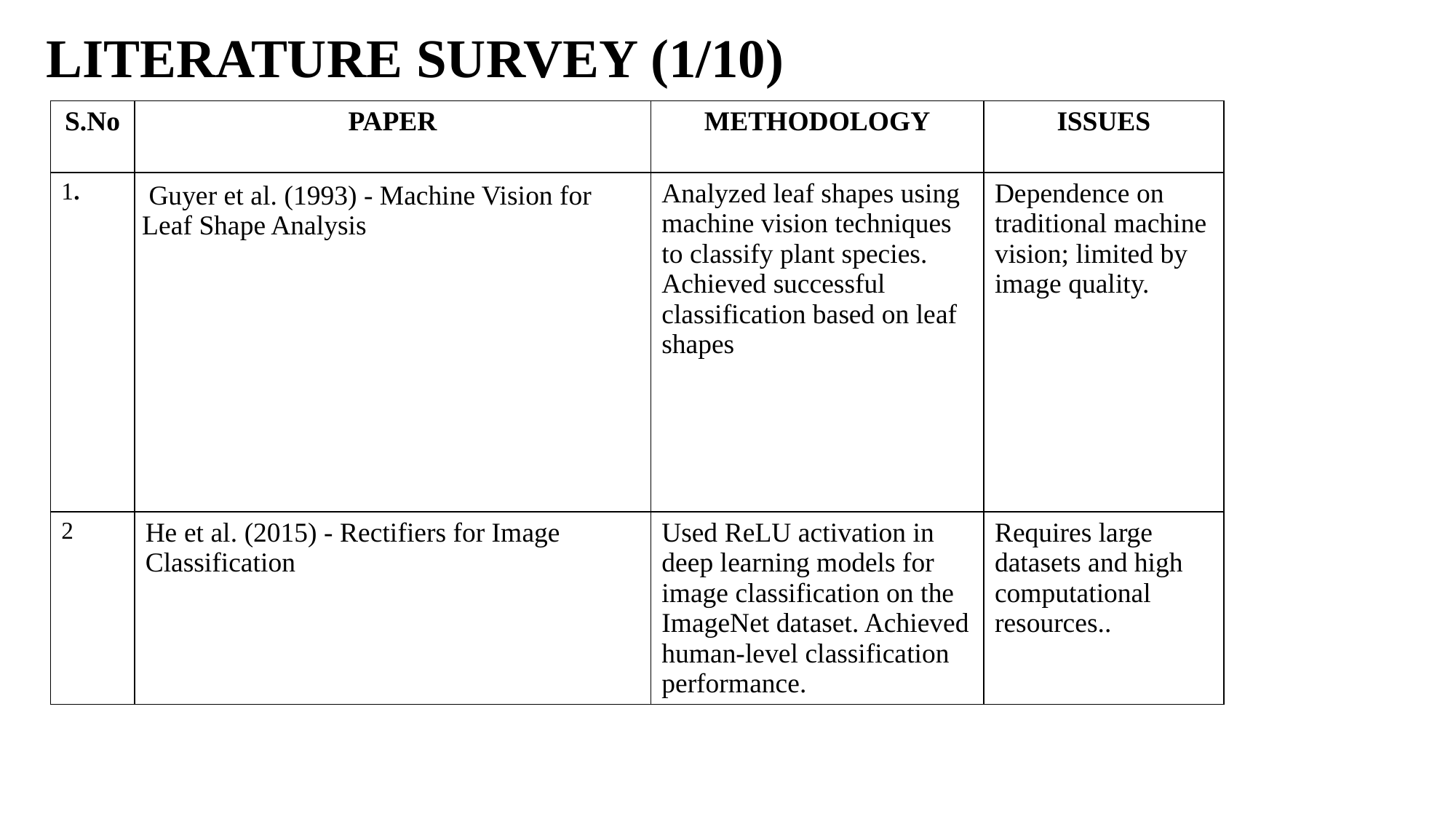

# LITERATURE SURVEY (1/10)
| S.No | PAPER | METHODOLOGY | ISSUES |
| --- | --- | --- | --- |
| 1. | Guyer et al. (1993) - Machine Vision for Leaf Shape Analysis | Analyzed leaf shapes using machine vision techniques to classify plant species. Achieved successful classification based on leaf shapes | Dependence on traditional machine vision; limited by image quality. |
| 2 | He et al. (2015) - Rectifiers for Image Classification | Used ReLU activation in deep learning models for image classification on the ImageNet dataset. Achieved human-level classification performance. | Requires large datasets and high computational resources.. |